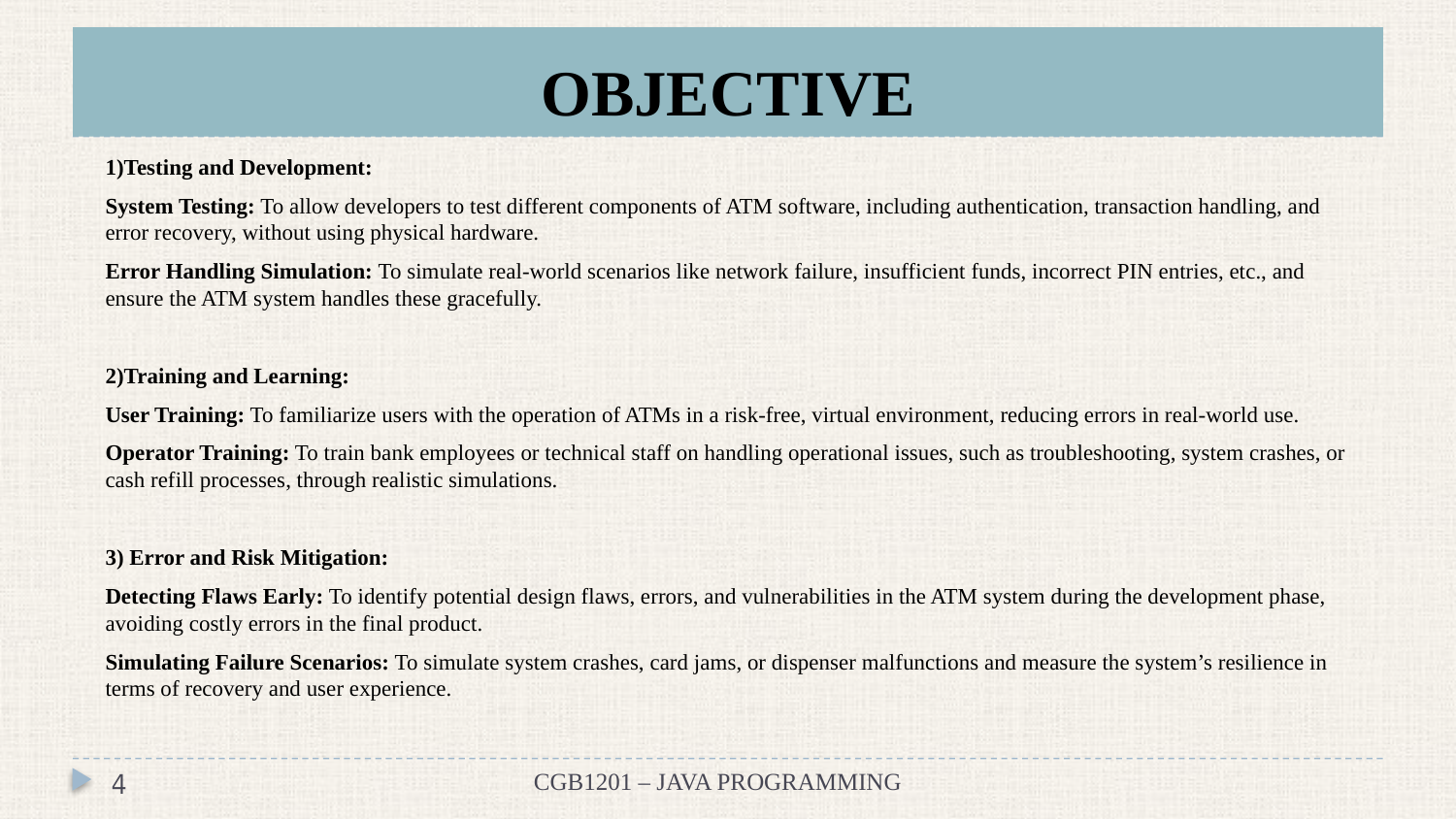

# OBJECTIVE
1)Testing and Development:
System Testing: To allow developers to test different components of ATM software, including authentication, transaction handling, and error recovery, without using physical hardware.
Error Handling Simulation: To simulate real-world scenarios like network failure, insufficient funds, incorrect PIN entries, etc., and ensure the ATM system handles these gracefully.

2)Training and Learning:
User Training: To familiarize users with the operation of ATMs in a risk-free, virtual environment, reducing errors in real-world use.
Operator Training: To train bank employees or technical staff on handling operational issues, such as troubleshooting, system crashes, or cash refill processes, through realistic simulations.

3) Error and Risk Mitigation:
Detecting Flaws Early: To identify potential design flaws, errors, and vulnerabilities in the ATM system during the development phase, avoiding costly errors in the final product.
Simulating Failure Scenarios: To simulate system crashes, card jams, or dispenser malfunctions and measure the system’s resilience in terms of recovery and user experience.

4
CGB1201 – JAVA PROGRAMMING